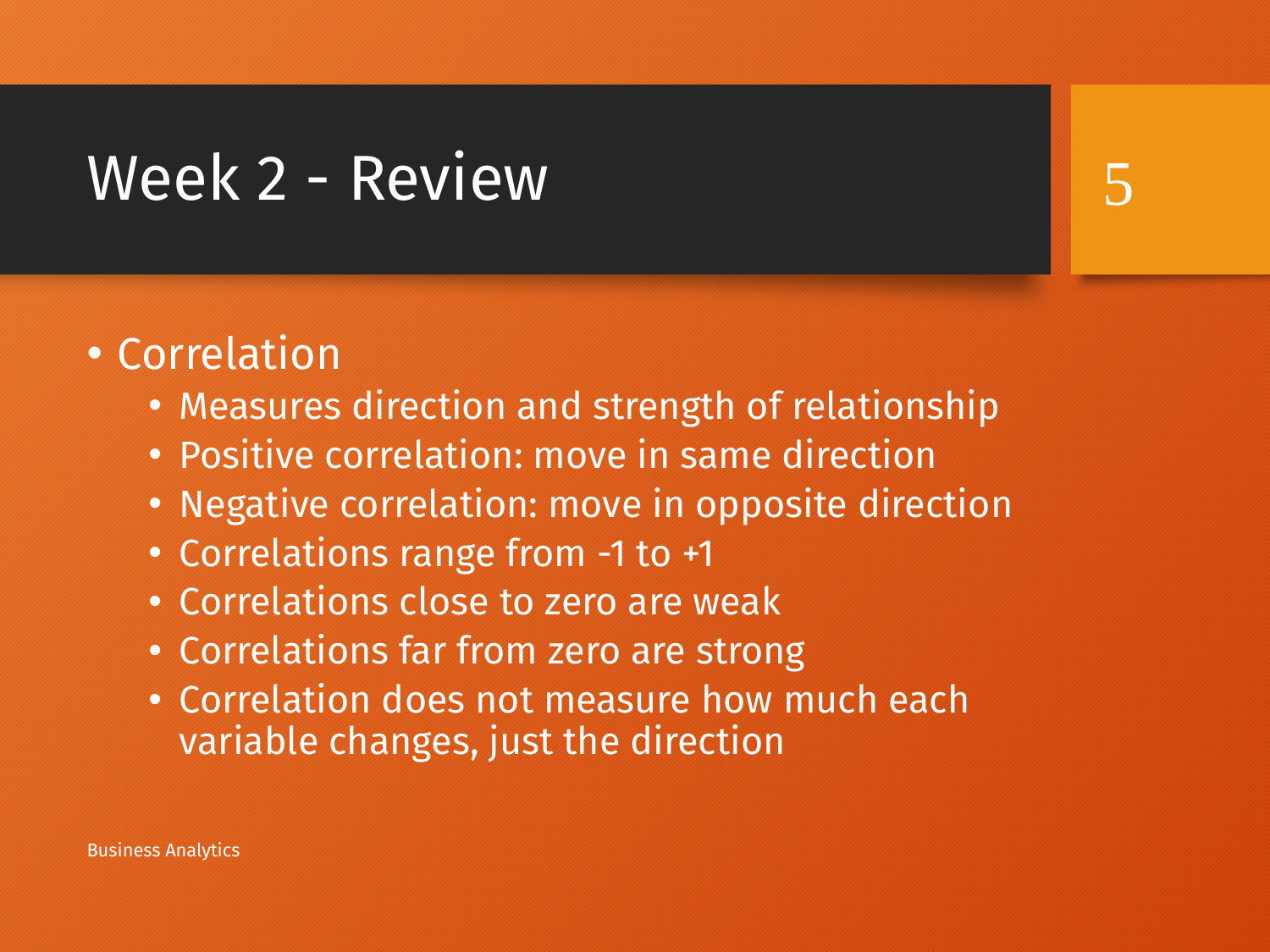

# Week 2 - Review
5
Correlation
Measures direction and strength of relationship
Positive correlation: move in same direction
Negative correlation: move in opposite direction
Correlations range from -1 to +1
Correlations close to zero are weak
Correlations far from zero are strong
Correlation does not measure how much each variable changes, just the direction

Business Analytics